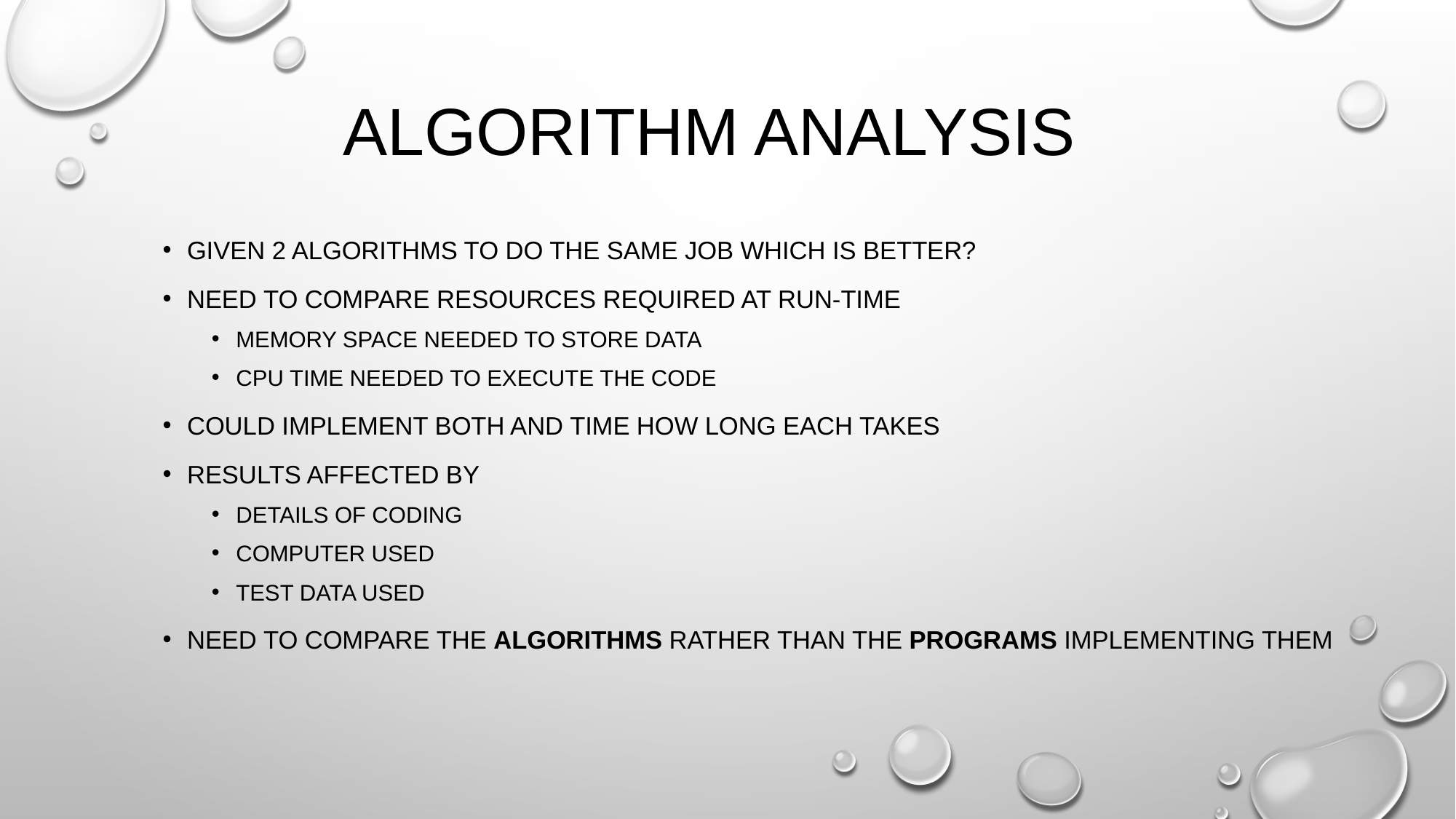

# Algorithm analysis
Given 2 algorithms to do the same job which is better?
Need to compare resources required at run-time
Memory space needed to store data
Cpu time needed to execute the code
Could implement both and time how long each takes
Results affected by
Details of coding
Computer used
Test Data used
Need to compare the algorithms rather than the programs implementing them